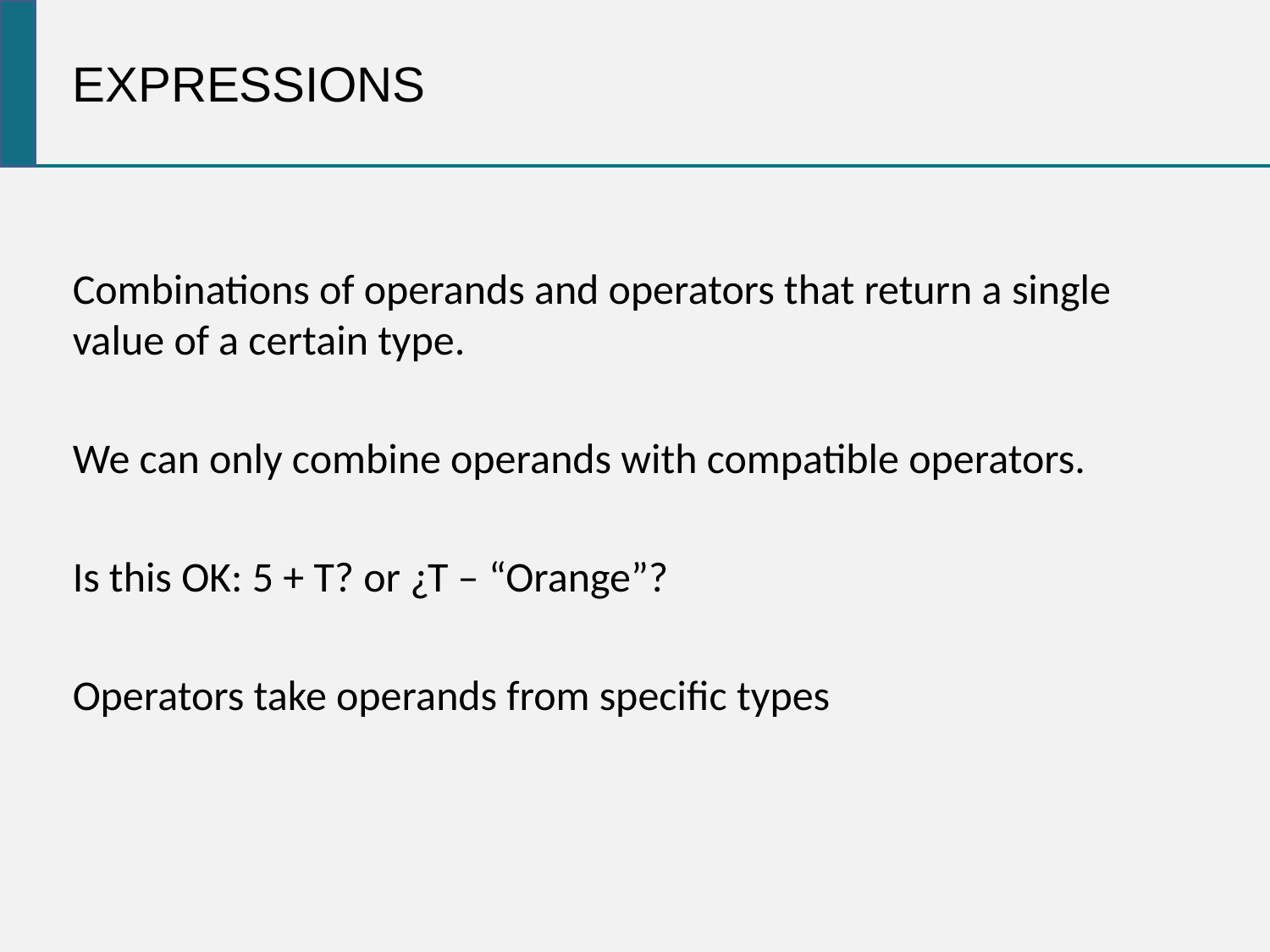

expressions

Combinations of operands and operators that return a single value of a certain type.

We can only combine operands with compatible operators.

Is this OK: 5 + T? or ¿T – “Orange”?

Operators take operands from specific types